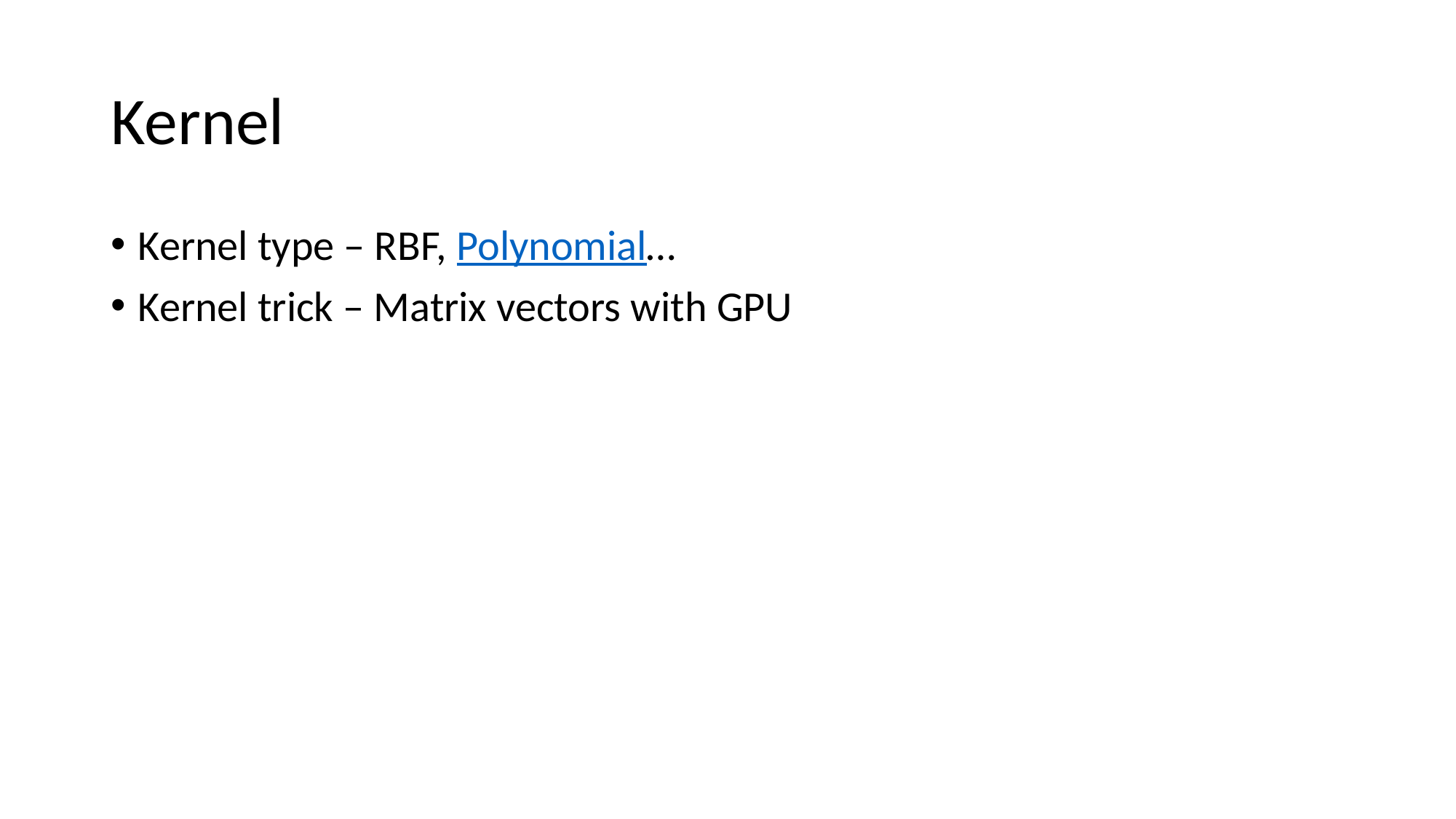

# Kernel
Kernel type – RBF, Polynomial…
Kernel trick – Matrix vectors with GPU